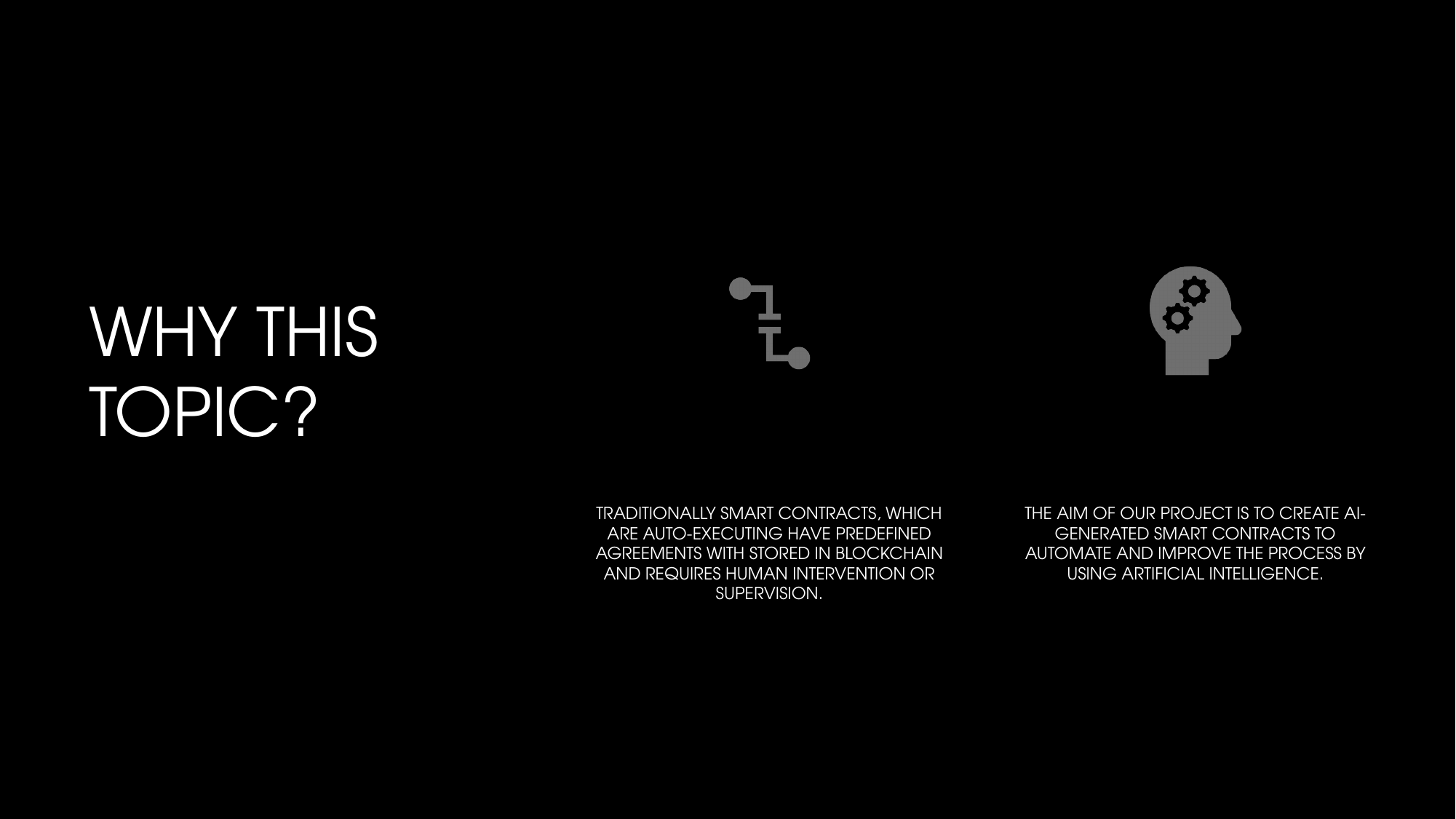

Traditionally Smart contracts, which are auto-executing have predefined agreements with stored in blockchain and requires human intervention or supervision.
The aim of our project is to create AI-generated smart contracts to automate and improve the process by using artificial intelligence.
# Why this Topic?